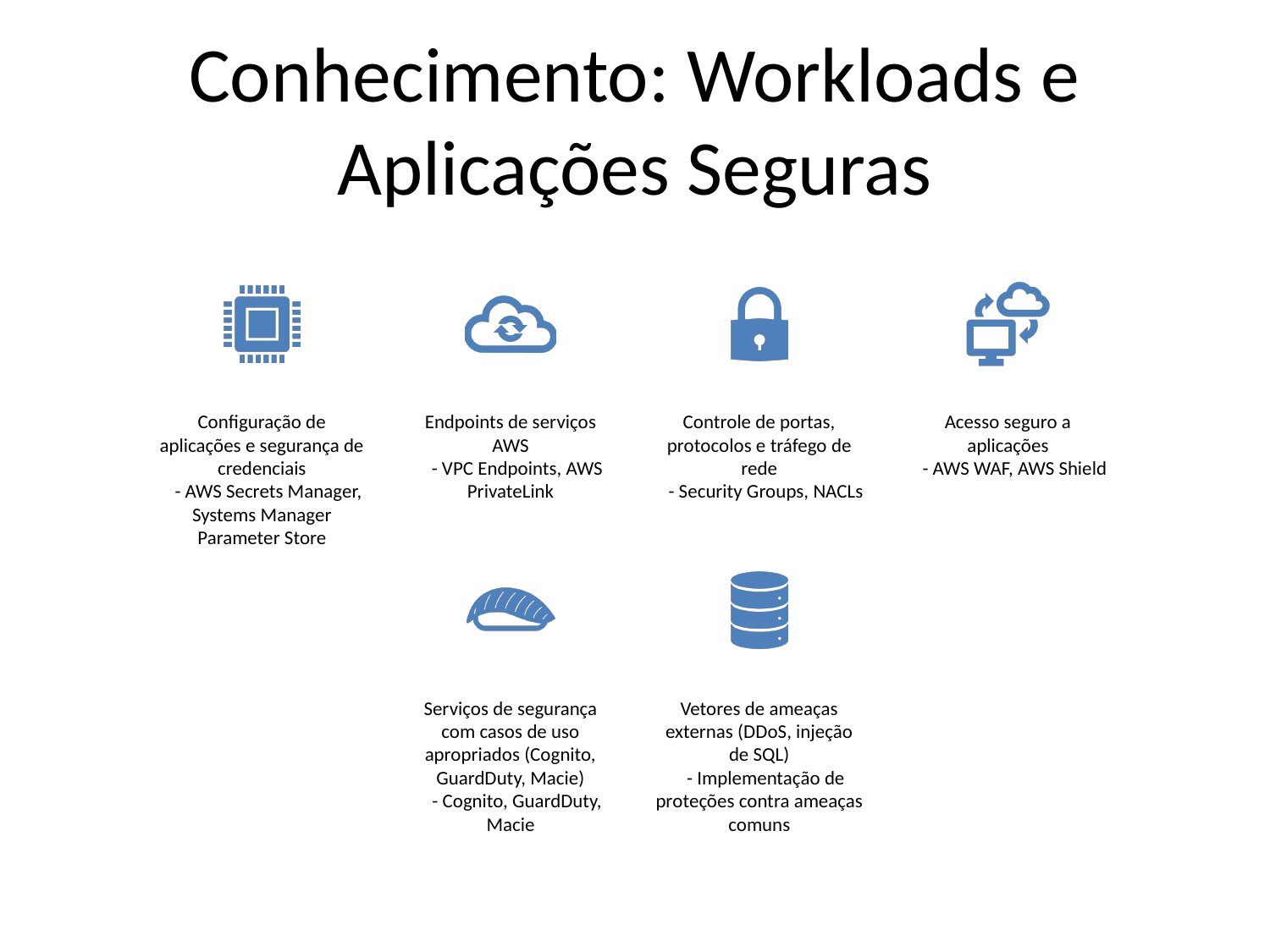

# Conhecimento: Workloads e Aplicações Seguras
Configuração de aplicações e segurança de credenciais
   - AWS Secrets Manager, Systems Manager Parameter Store
Endpoints de serviços AWS
   - VPC Endpoints, AWS PrivateLink
Controle de portas, protocolos e tráfego de rede
   - Security Groups, NACLs
Acesso seguro a aplicações
   - AWS WAF, AWS Shield
Serviços de segurança com casos de uso apropriados (Cognito, GuardDuty, Macie)
   - Cognito, GuardDuty, Macie
Vetores de ameaças externas (DDoS, injeção de SQL)
   - Implementação de proteções contra ameaças comuns